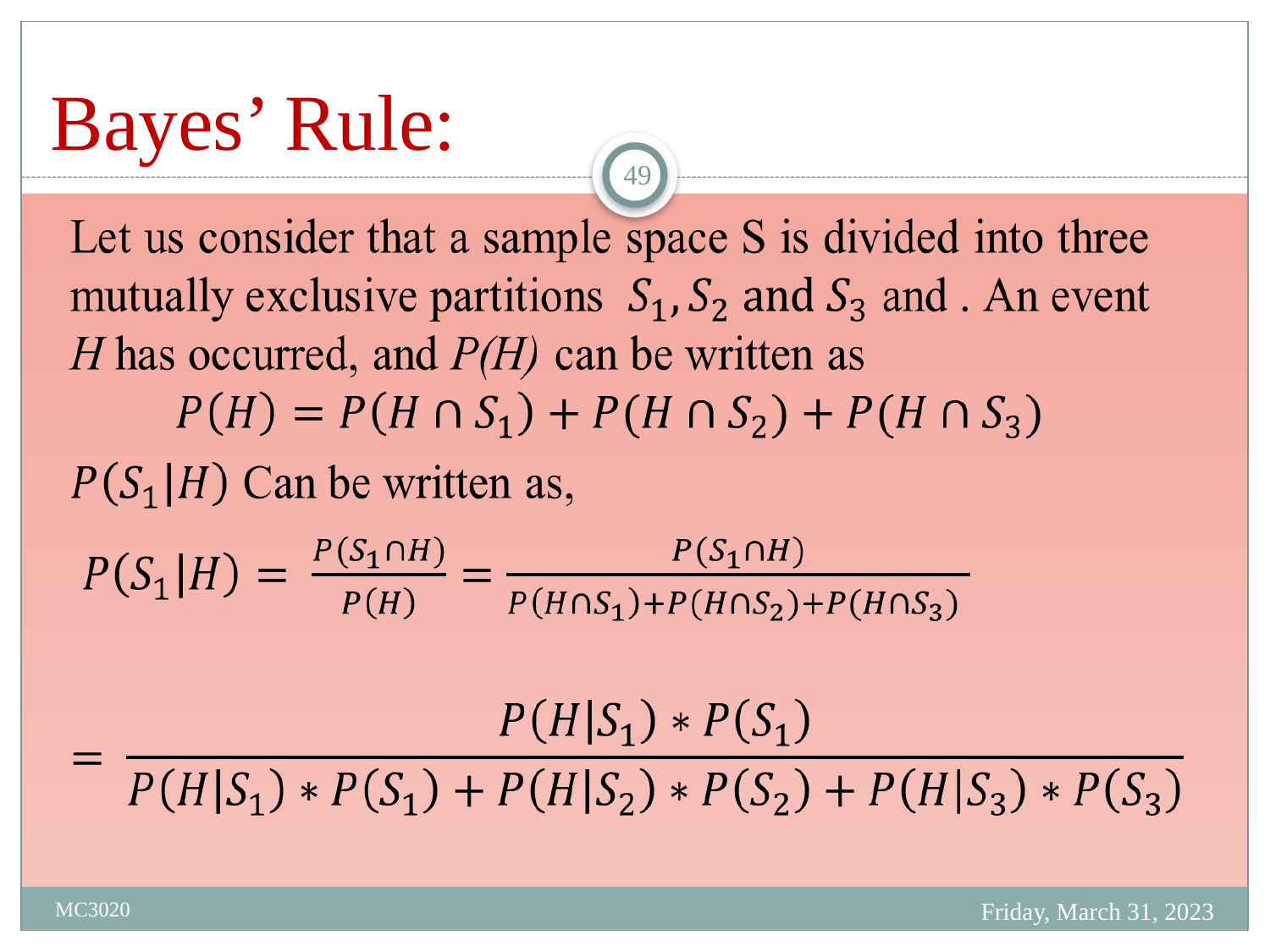

# Bayes’ Rule:
49

Friday, March 31, 2023
MC3020